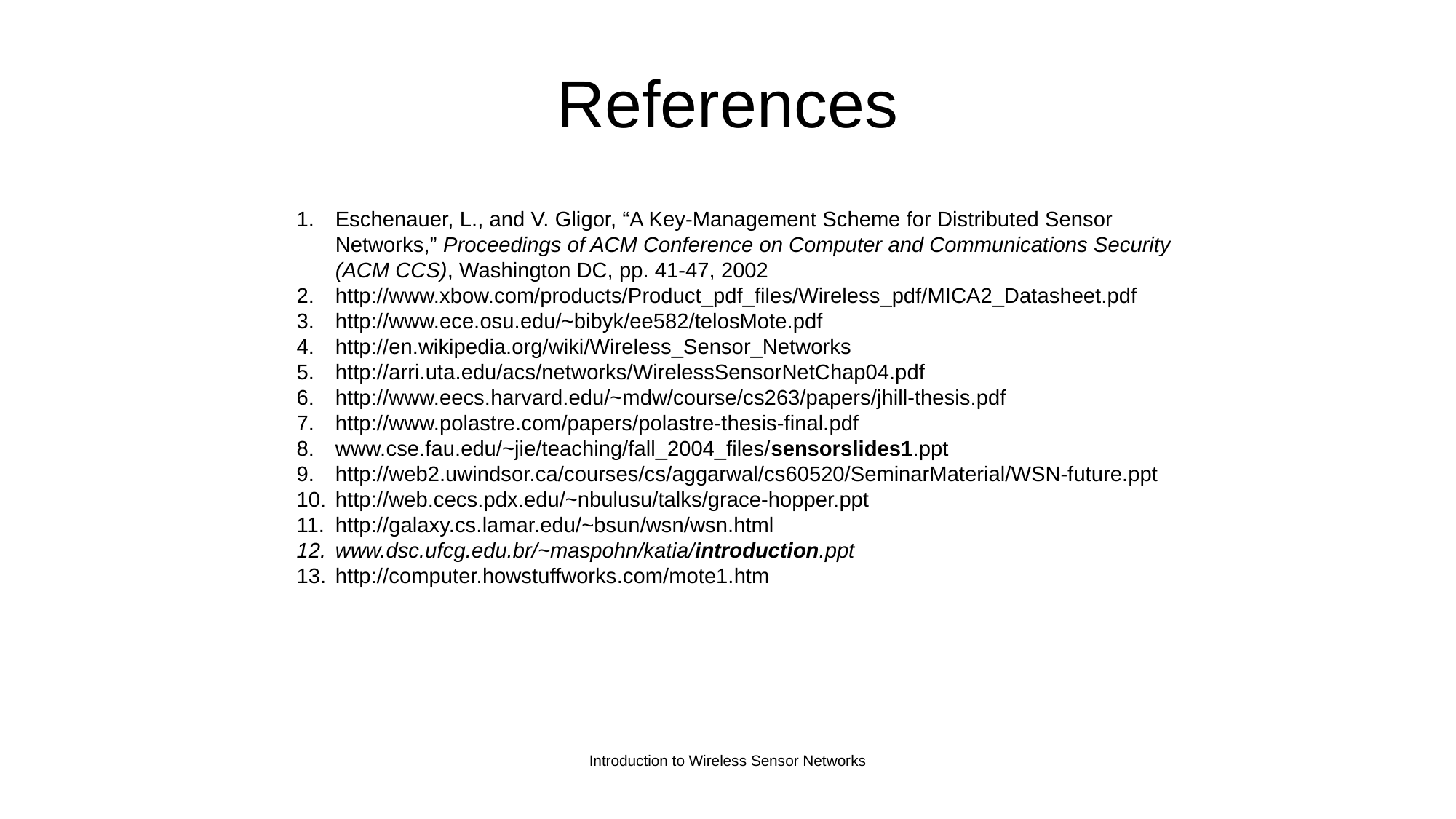

# References
Eschenauer, L., and V. Gligor, “A Key-Management Scheme for Distributed Sensor Networks,” Proceedings of ACM Conference on Computer and Communications Security (ACM CCS), Washington DC, pp. 41-47, 2002
http://www.xbow.com/products/Product_pdf_files/Wireless_pdf/MICA2_Datasheet.pdf
http://www.ece.osu.edu/~bibyk/ee582/telosMote.pdf
http://en.wikipedia.org/wiki/Wireless_Sensor_Networks
http://arri.uta.edu/acs/networks/WirelessSensorNetChap04.pdf
http://www.eecs.harvard.edu/~mdw/course/cs263/papers/jhill-thesis.pdf
http://www.polastre.com/papers/polastre-thesis-final.pdf
www.cse.fau.edu/~jie/teaching/fall_2004_files/sensorslides1.ppt
http://web2.uwindsor.ca/courses/cs/aggarwal/cs60520/SeminarMaterial/WSN-future.ppt
http://web.cecs.pdx.edu/~nbulusu/talks/grace-hopper.ppt
http://galaxy.cs.lamar.edu/~bsun/wsn/wsn.html
www.dsc.ufcg.edu.br/~maspohn/katia/introduction.ppt
http://computer.howstuffworks.com/mote1.htm

Introduction to Wireless Sensor Networks
34